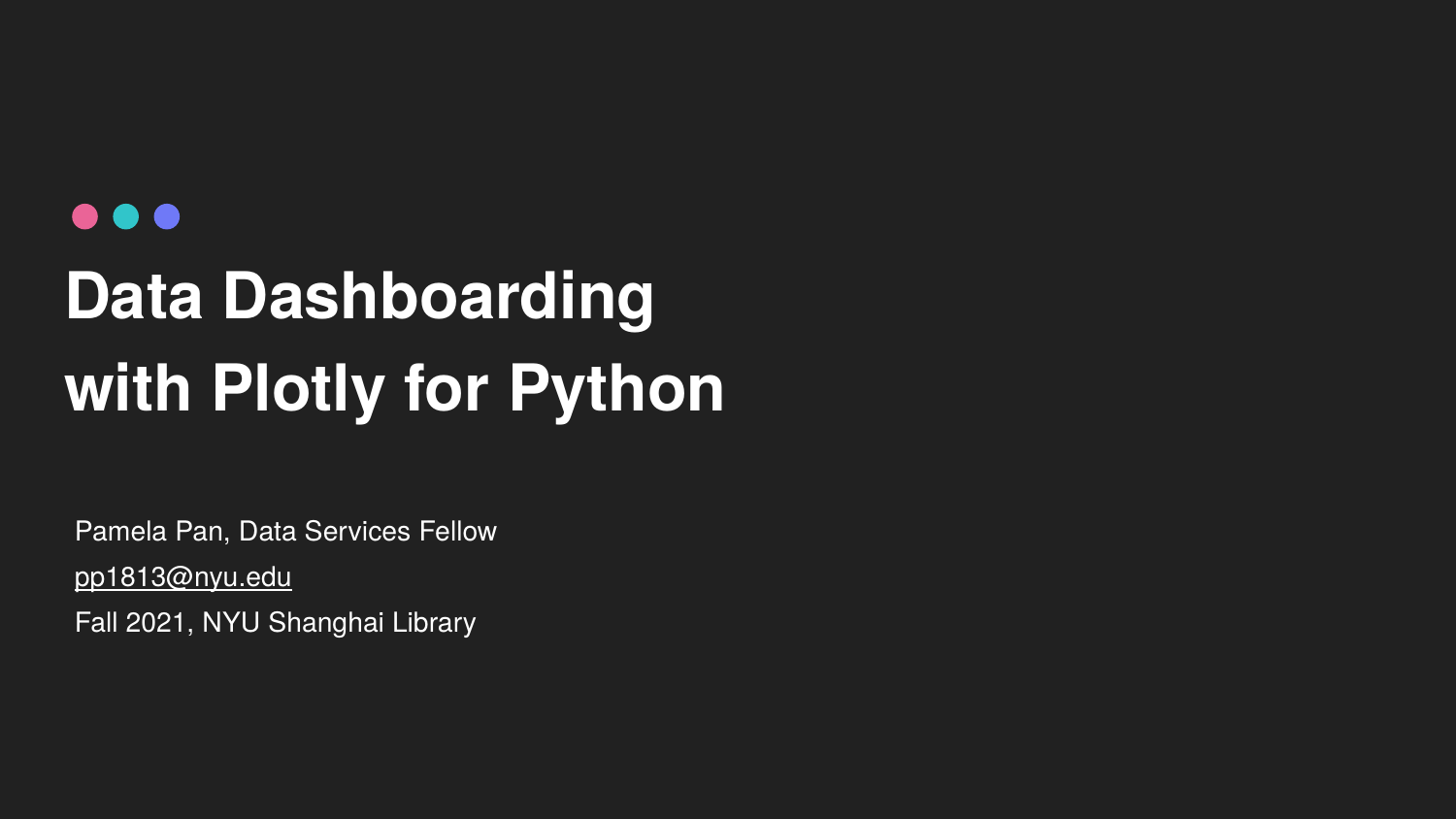

# Data Dashboarding
with Plotly for Python
Pamela Pan, Data Services Fellow
pp1813@nyu.edu
Fall 2021, NYU Shanghai Library